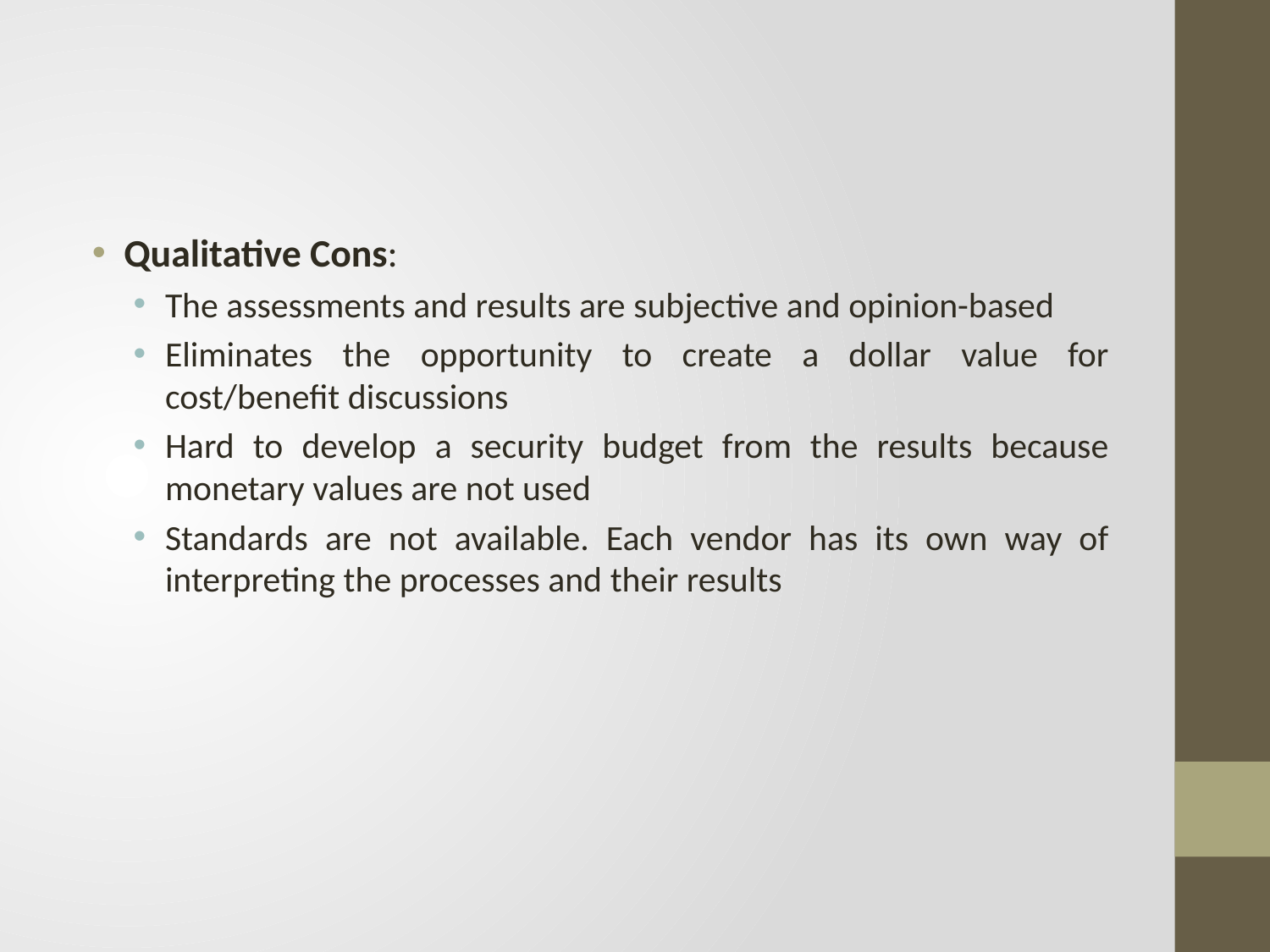

#
Qualitative Cons:
The assessments and results are subjective and opinion-based
Eliminates the opportunity to create a dollar value for cost/benefit discussions
Hard to develop a security budget from the results because monetary values are not used
Standards are not available. Each vendor has its own way of interpreting the processes and their results